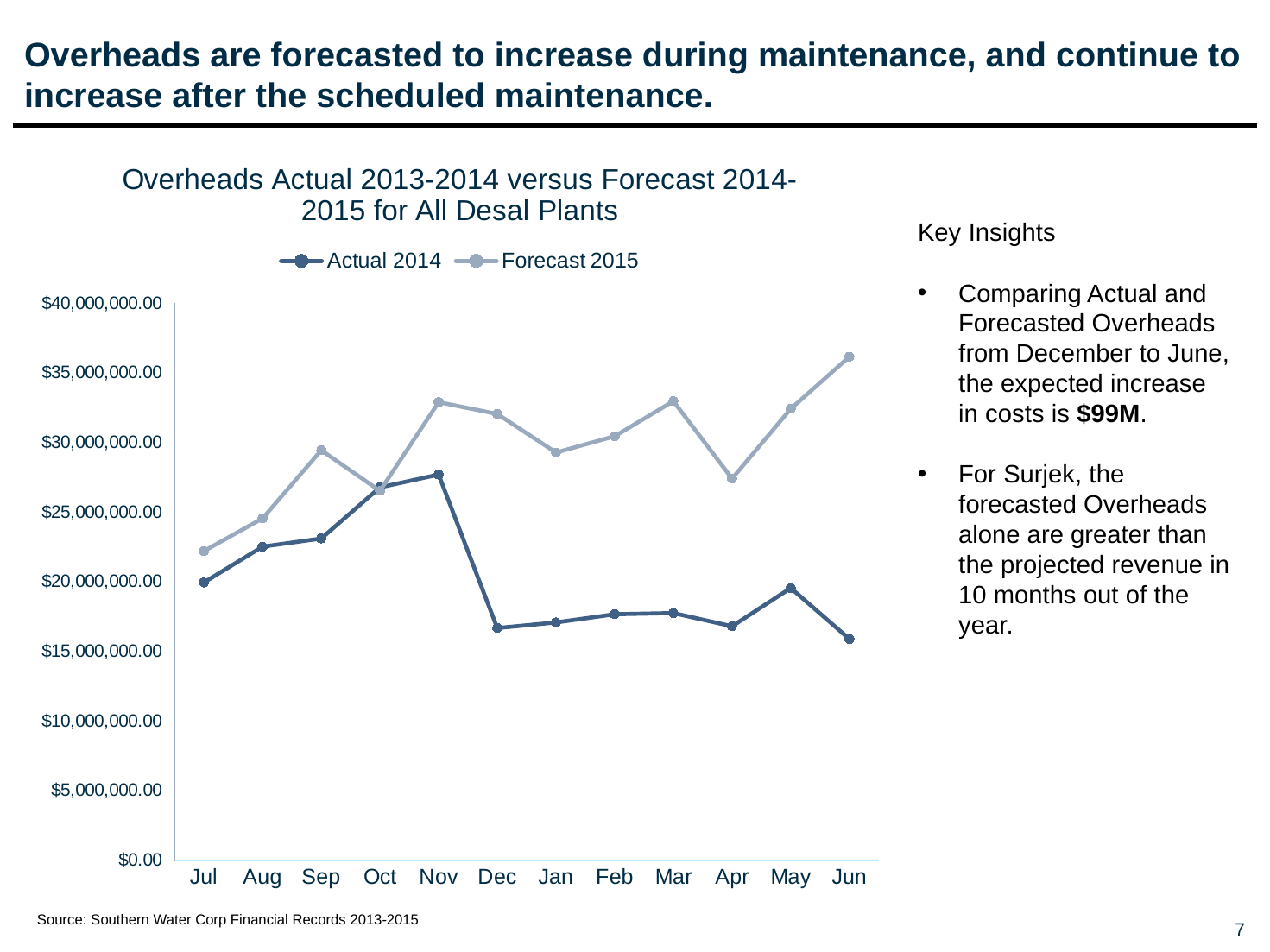

# Overheads are forecasted to increase during maintenance, and continue to increase after the scheduled maintenance.

### Chart: Overheads Actual 2013-2014 versus Forecast 2014-2015 for All Desal Plants

| Category |  |  |
|---|---|---|
| Jul | 19933122.77999999 | 22183213.87 |
| Aug | 22503896.37 | 24537342.74 |
| Sep | 23089363.009999994 | 29425008.29 |
| Oct | 26762248.569999997 | 26510221.4 |
| Nov | 27680853.150000002 | 32880525.81 |
| Dec | 16659692.229999999 | 32031858.15 |
| Jan | 17060488.77 | 29265881.51 |
| Feb | 17650757.79 | 30431293.61 |
| Mar | 17735456.249999996 | 32952606.98 |
| Apr | 16787821.26 | 27390306.8 |
| May | 19532917.23 | 32404002.51 |
| Jun | 15873220.780000001 | 36147267.0 |
Key Insights

Comparing Actual and Forecasted Overheads from December to June, the expected increase in costs is $99M.

For Surjek, the forecasted Overheads alone are greater than the projected revenue in 10 months out of the year.
Source: Southern Water Corp Financial Records 2013-2015